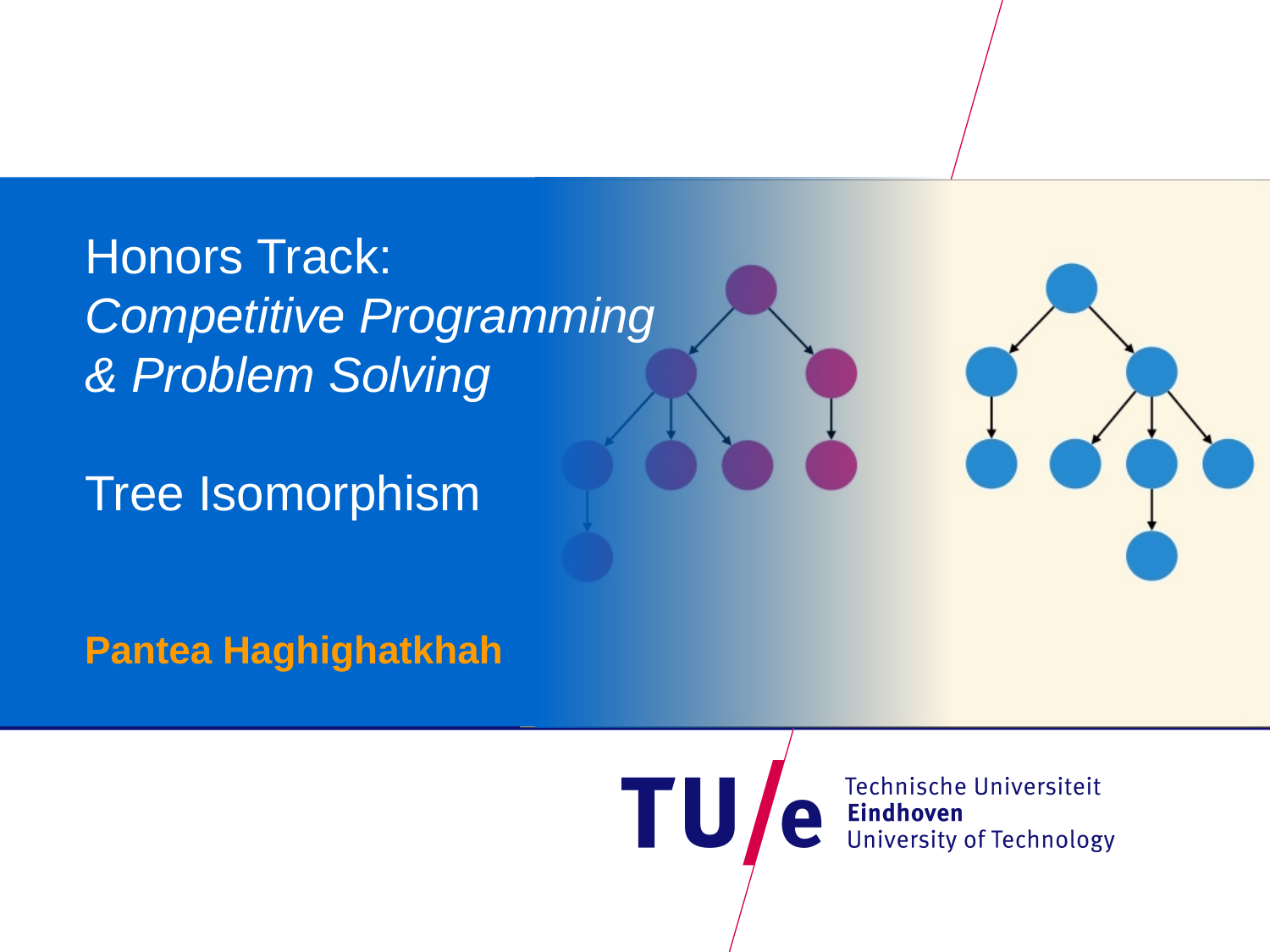

# Honors Track: Competitive Programming & Problem Solving Tree Isomorphism

Pantea Haghighatkhah